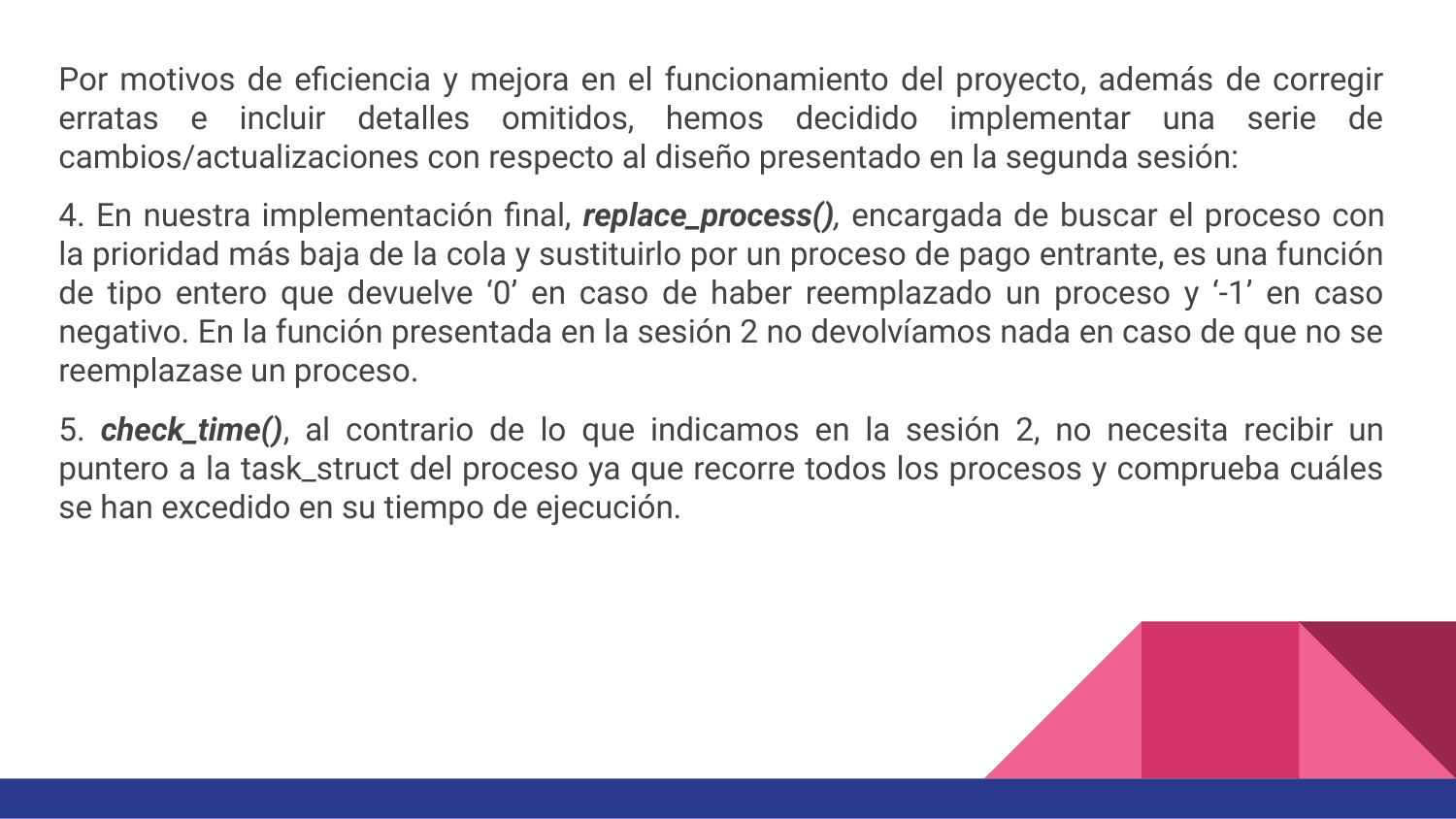

Por motivos de eficiencia y mejora en el funcionamiento del proyecto, además de corregir erratas e incluir detalles omitidos, hemos decidido implementar una serie de cambios/actualizaciones con respecto al diseño presentado en la segunda sesión:
4. En nuestra implementación final, replace_process(), encargada de buscar el proceso con la prioridad más baja de la cola y sustituirlo por un proceso de pago entrante, es una función de tipo entero que devuelve ‘0’ en caso de haber reemplazado un proceso y ‘-1’ en caso negativo. En la función presentada en la sesión 2 no devolvíamos nada en caso de que no se reemplazase un proceso.
5. check_time(), al contrario de lo que indicamos en la sesión 2, no necesita recibir un puntero a la task_struct del proceso ya que recorre todos los procesos y comprueba cuáles se han excedido en su tiempo de ejecución.